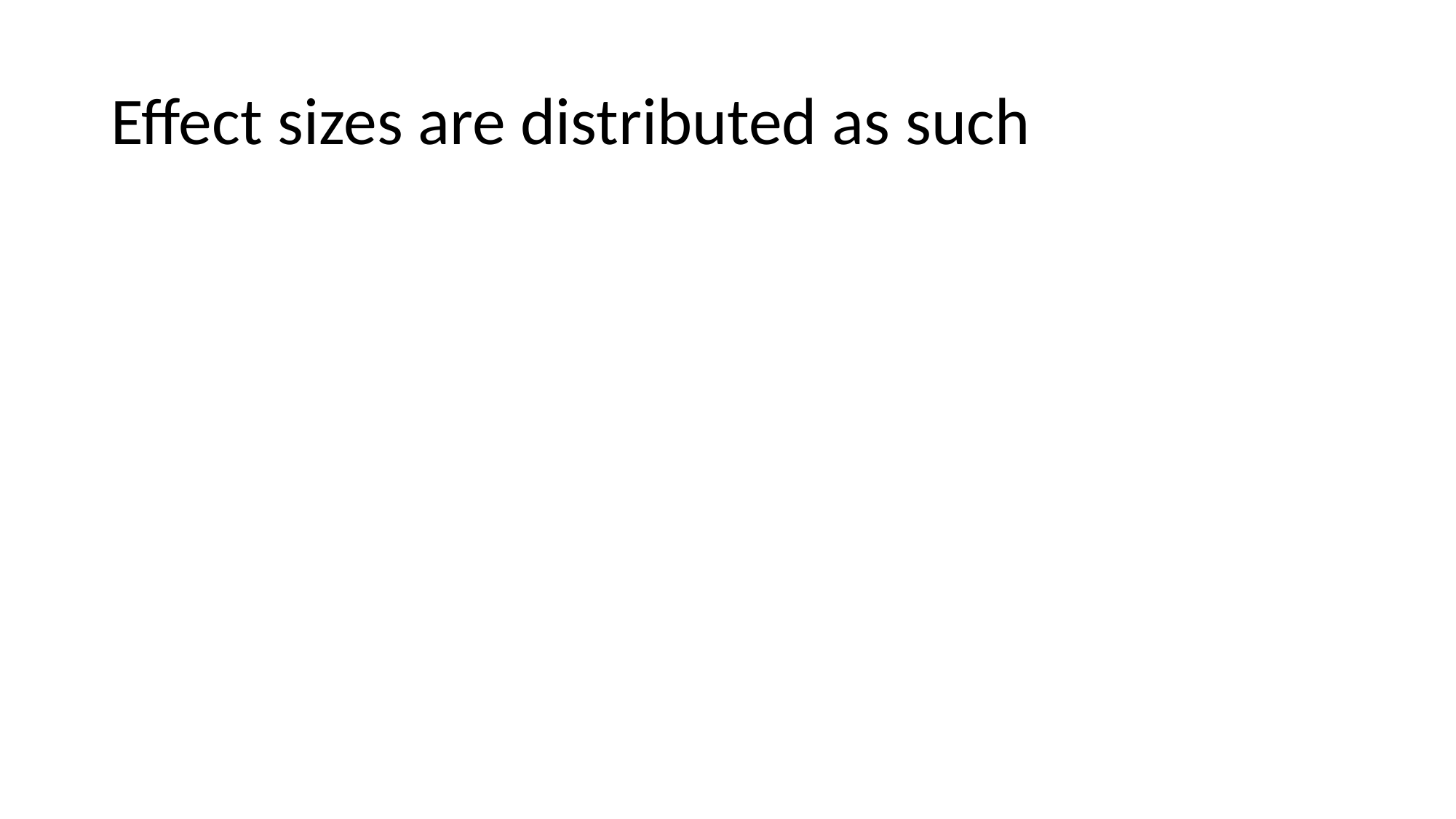

# Effect sizes are distributed as such